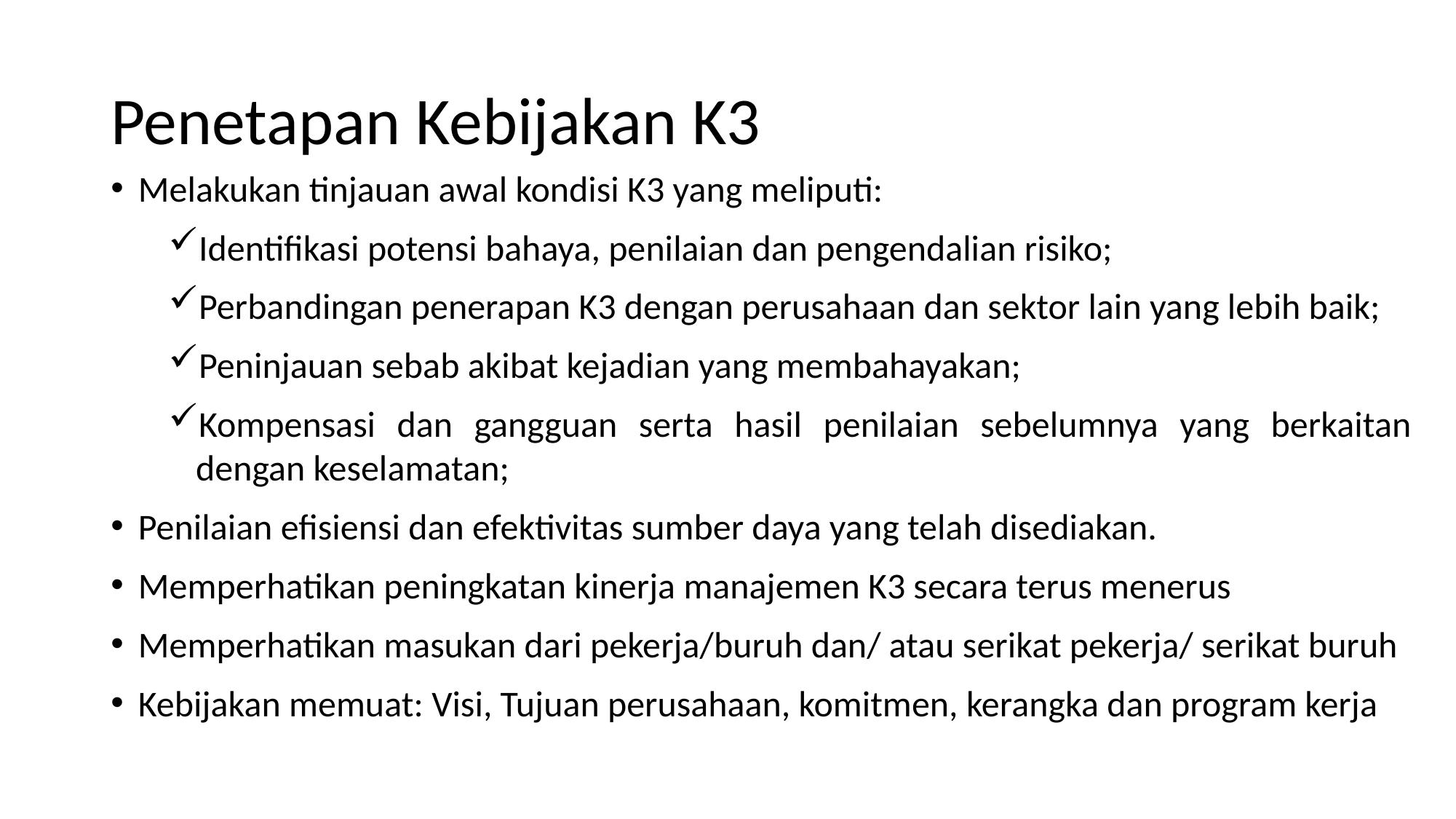

# Penetapan Kebijakan K3
Melakukan tinjauan awal kondisi K3 yang meliputi:
Identifikasi potensi bahaya, penilaian dan pengendalian risiko;
Perbandingan penerapan K3 dengan perusahaan dan sektor lain yang lebih baik;
Peninjauan sebab akibat kejadian yang membahayakan;
Kompensasi dan gangguan serta hasil penilaian sebelumnya yang berkaitan dengan keselamatan;
Penilaian efisiensi dan efektivitas sumber daya yang telah disediakan.
Memperhatikan peningkatan kinerja manajemen K3 secara terus menerus
Memperhatikan masukan dari pekerja/buruh dan/ atau serikat pekerja/ serikat buruh
Kebijakan memuat: Visi, Tujuan perusahaan, komitmen, kerangka dan program kerja